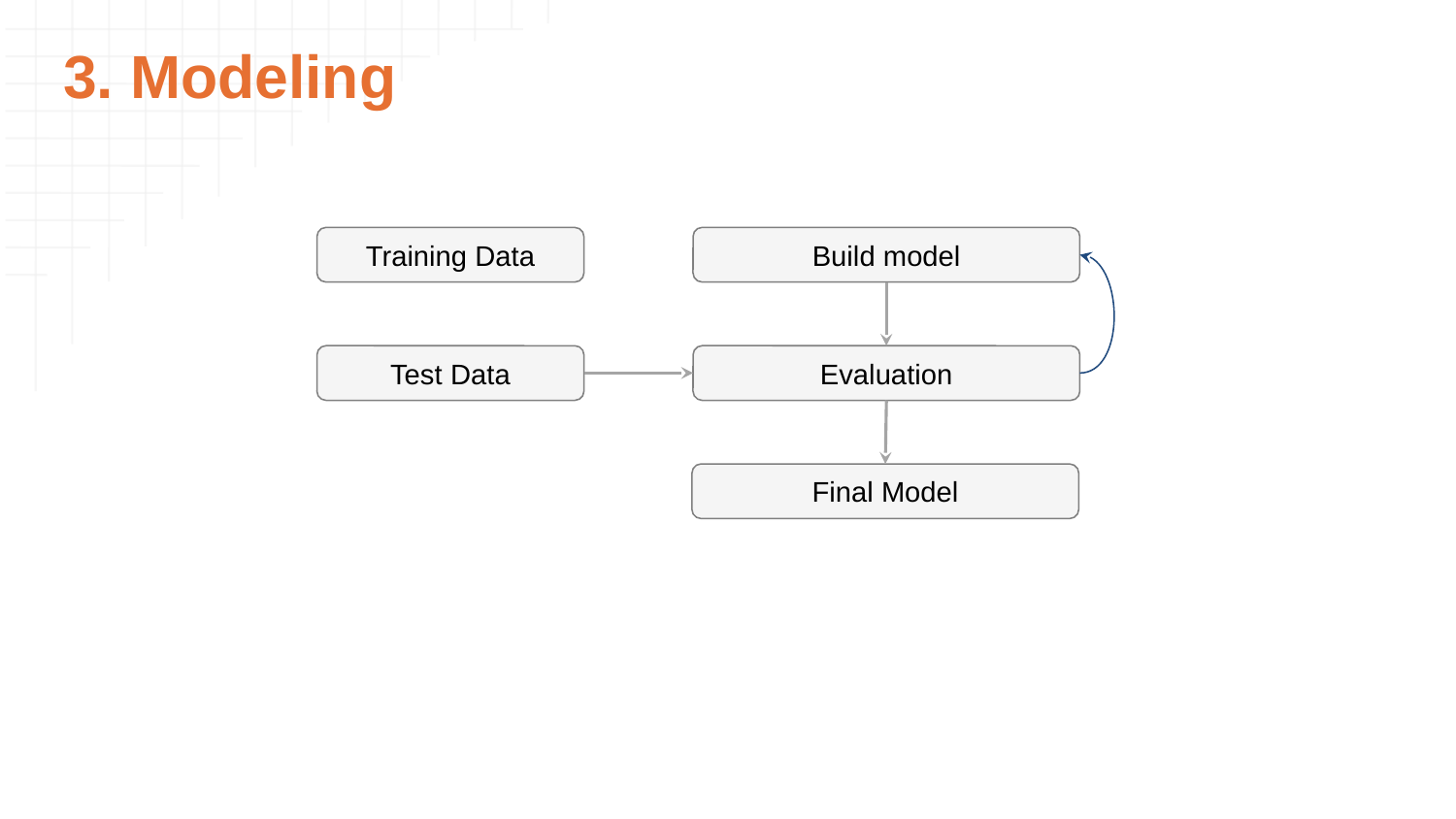

# 3. Modeling
Training Data
Build model
Test Data
Evaluation
Final Model